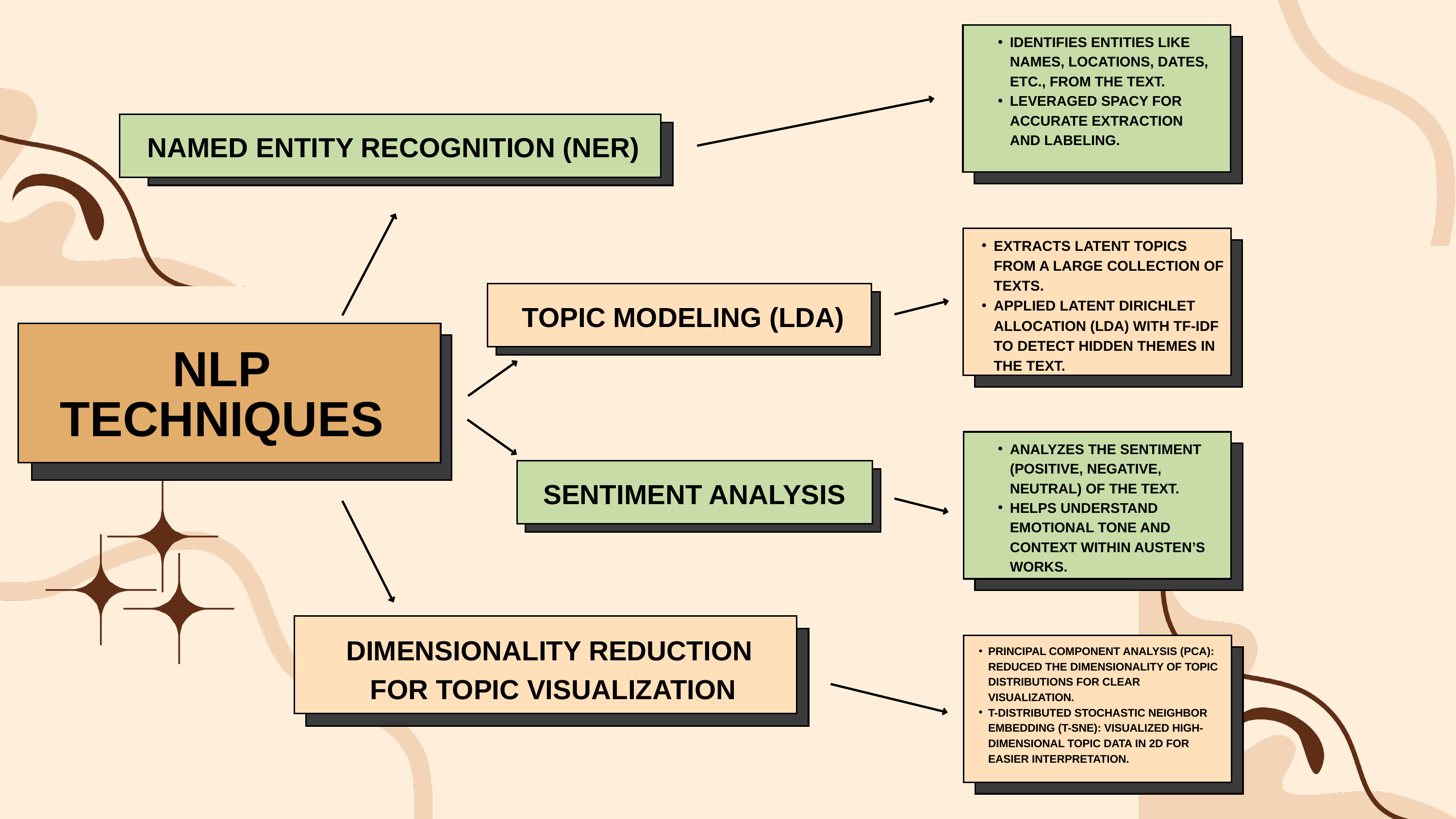

IDENTIFIES ENTITIES LIKE NAMES, LOCATIONS, DATES, ETC., FROM THE TEXT.
LEVERAGED SPACY FOR ACCURATE EXTRACTION AND LABELING.

NAMED ENTITY RECOGNITION (NER)

EXTRACTS LATENT TOPICS FROM A LARGE COLLECTION OF TEXTS.
APPLIED LATENT DIRICHLET ALLOCATION (LDA) WITH TF-IDF TO DETECT HIDDEN THEMES IN THE TEXT.

TOPIC MODELING (LDA)

NLP
TECHNIQUES

ANALYZES THE SENTIMENT (POSITIVE, NEGATIVE, NEUTRAL) OF THE TEXT.
HELPS UNDERSTAND EMOTIONAL TONE AND CONTEXT WITHIN AUSTEN’S WORKS.

SENTIMENT ANALYSIS

DIMENSIONALITY REDUCTION
FOR TOPIC VISUALIZATION

CREATIVE IDEA
PRINCIPAL COMPONENT ANALYSIS (PCA): REDUCED THE DIMENSIONALITY OF TOPIC DISTRIBUTIONS FOR CLEAR VISUALIZATION.
T-DISTRIBUTED STOCHASTIC NEIGHBOR EMBEDDING (T-SNE): VISUALIZED HIGH-DIMENSIONAL TOPIC DATA IN 2D FOR EASIER INTERPRETATION.